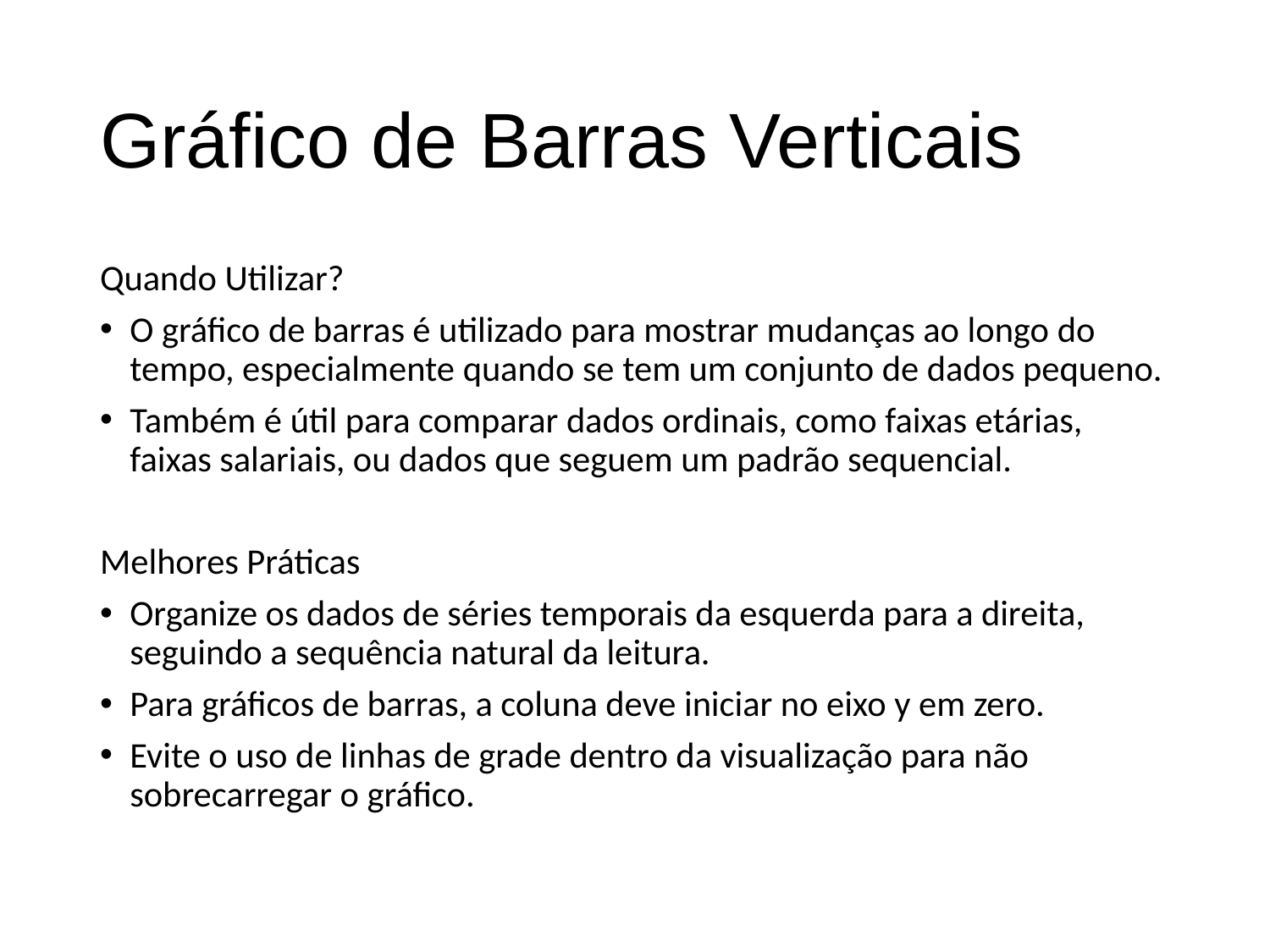

# Gráfico de Barras Verticais
Quando Utilizar?
O gráfico de barras é utilizado para mostrar mudanças ao longo do tempo, especialmente quando se tem um conjunto de dados pequeno.
Também é útil para comparar dados ordinais, como faixas etárias, faixas salariais, ou dados que seguem um padrão sequencial.

Melhores Práticas
Organize os dados de séries temporais da esquerda para a direita, seguindo a sequência natural da leitura.
Para gráficos de barras, a coluna deve iniciar no eixo y em zero.
Evite o uso de linhas de grade dentro da visualização para não sobrecarregar o gráfico.